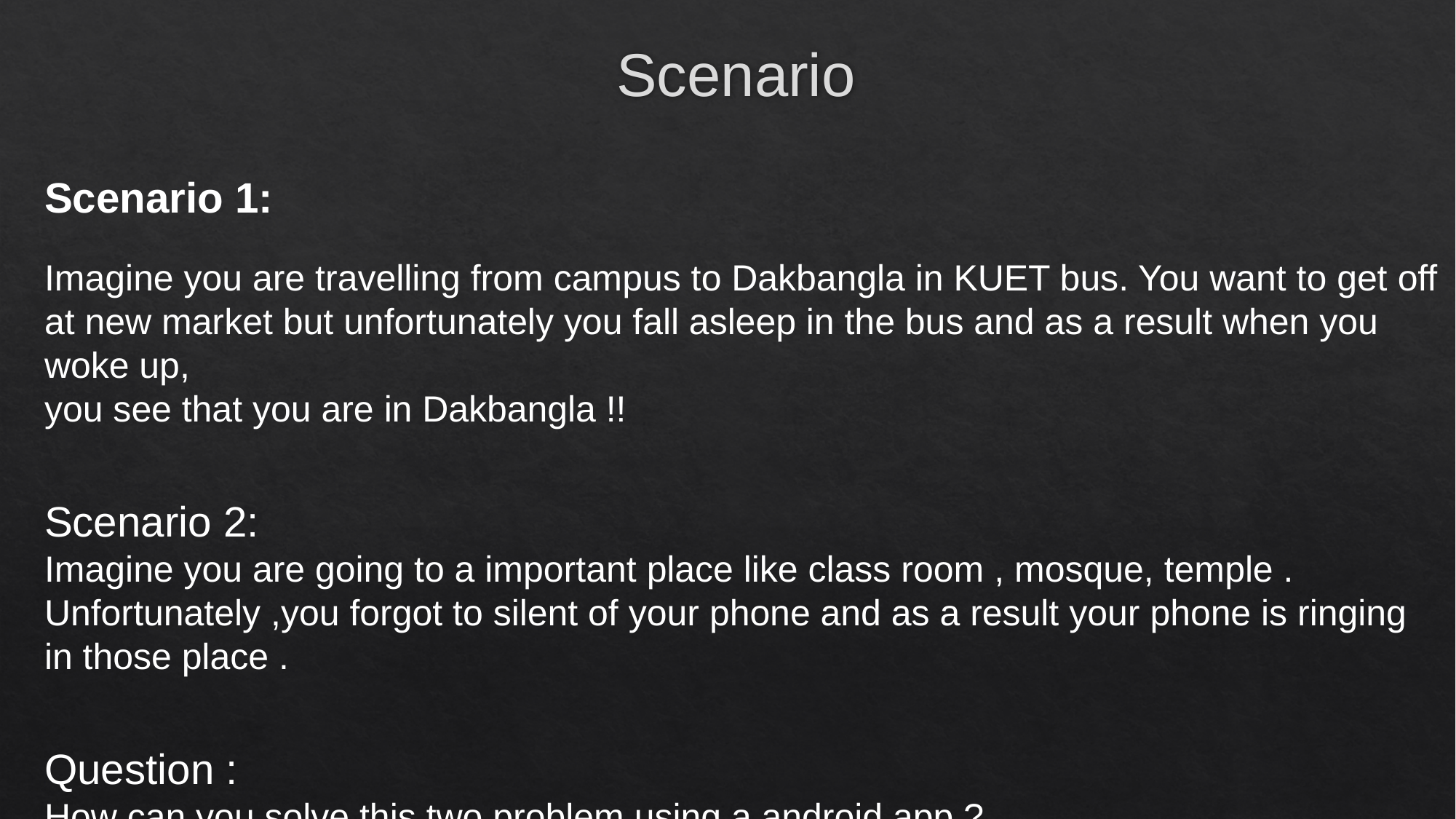

# Scenario
Scenario 1:

Imagine you are travelling from campus to Dakbangla in KUET bus. You want to get off at new market but unfortunately you fall asleep in the bus and as a result when you woke up,
you see that you are in Dakbangla !!

Scenario 2:
Imagine you are going to a important place like class room , mosque, temple .
Unfortunately ,you forgot to silent of your phone and as a result your phone is ringing in those place .

Question :
How can you solve this two problem using a android app ?